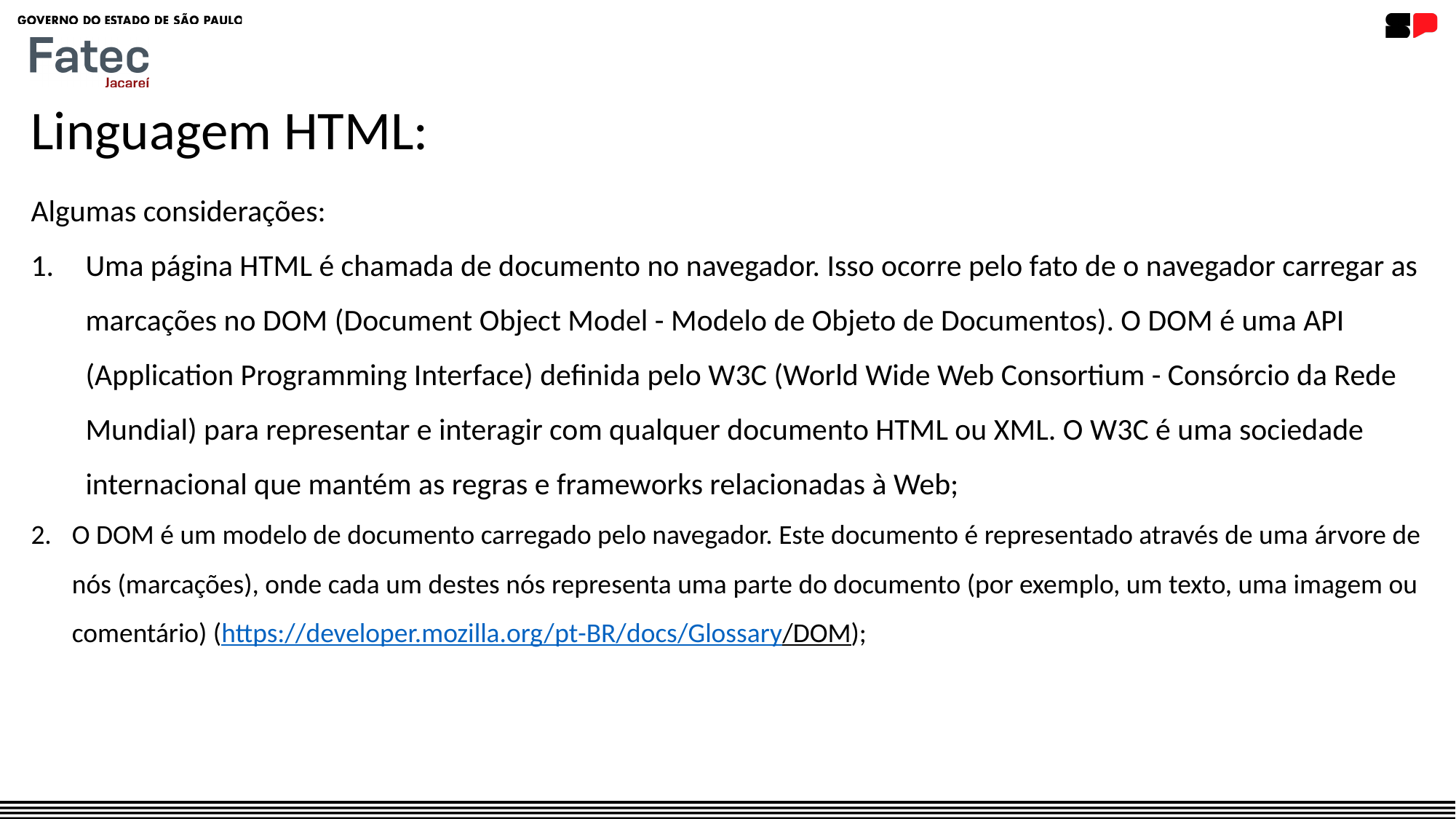

Linguagem HTML:
Algumas considerações:
Uma página HTML é chamada de documento no navegador. Isso ocorre pelo fato de o navegador carregar as marcações no DOM (Document Object Model - Modelo de Objeto de Documentos). O DOM é uma API (Application Programming Interface) definida pelo W3C (World Wide Web Consortium - Consórcio da Rede Mundial) para representar e interagir com qualquer documento HTML ou XML. O W3C é uma sociedade internacional que mantém as regras e frameworks relacionadas à Web;
O DOM é um modelo de documento carregado pelo navegador. Este documento é representado através de uma árvore de nós (marcações), onde cada um destes nós representa uma parte do documento (por exemplo, um texto, uma imagem ou comentário) (https://developer.mozilla.org/pt-BR/docs/Glossary/DOM);